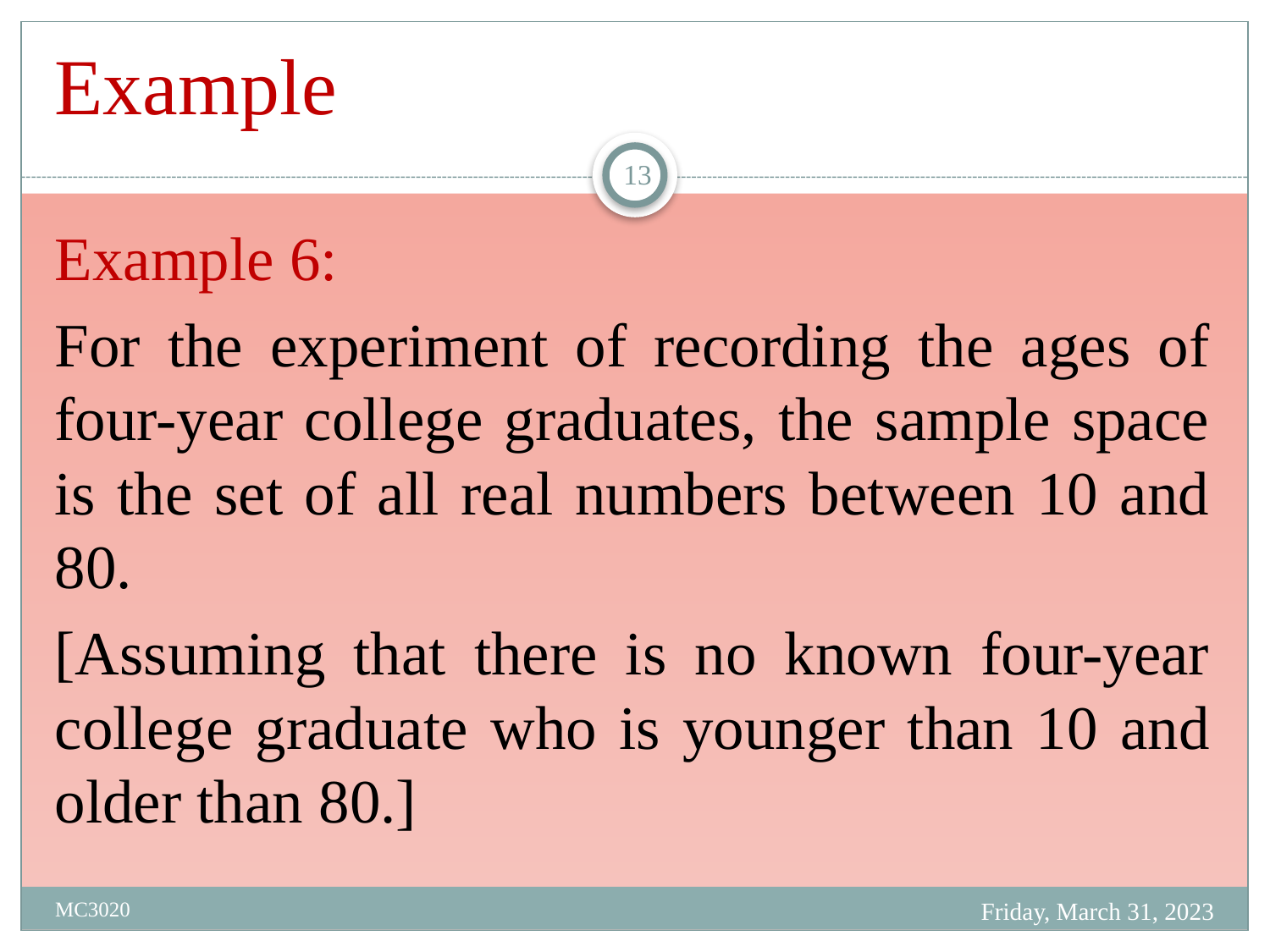

# Example
13
Example 6:
For the experiment of recording the ages of four-year college graduates, the sample space is the set of all real numbers between 10 and 80.
[Assuming that there is no known four-year college graduate who is younger than 10 and older than 80.]
Friday, March 31, 2023
MC3020